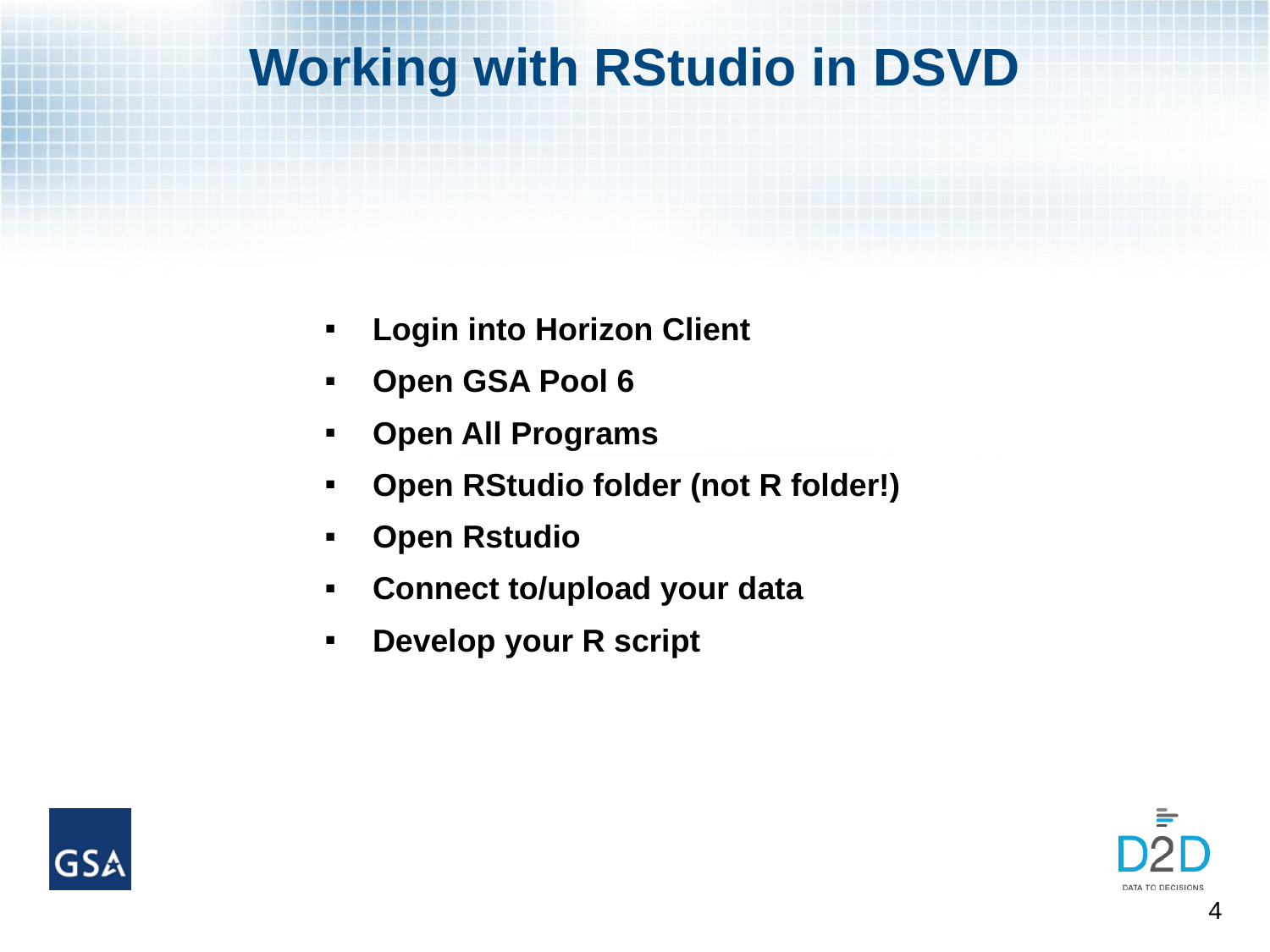

# Working with RStudio in DSVD
Login into Horizon Client
Open GSA Pool 6
Open All Programs
Open RStudio folder (not R folder!)
Open Rstudio
Connect to/upload your data
Develop your R script

4